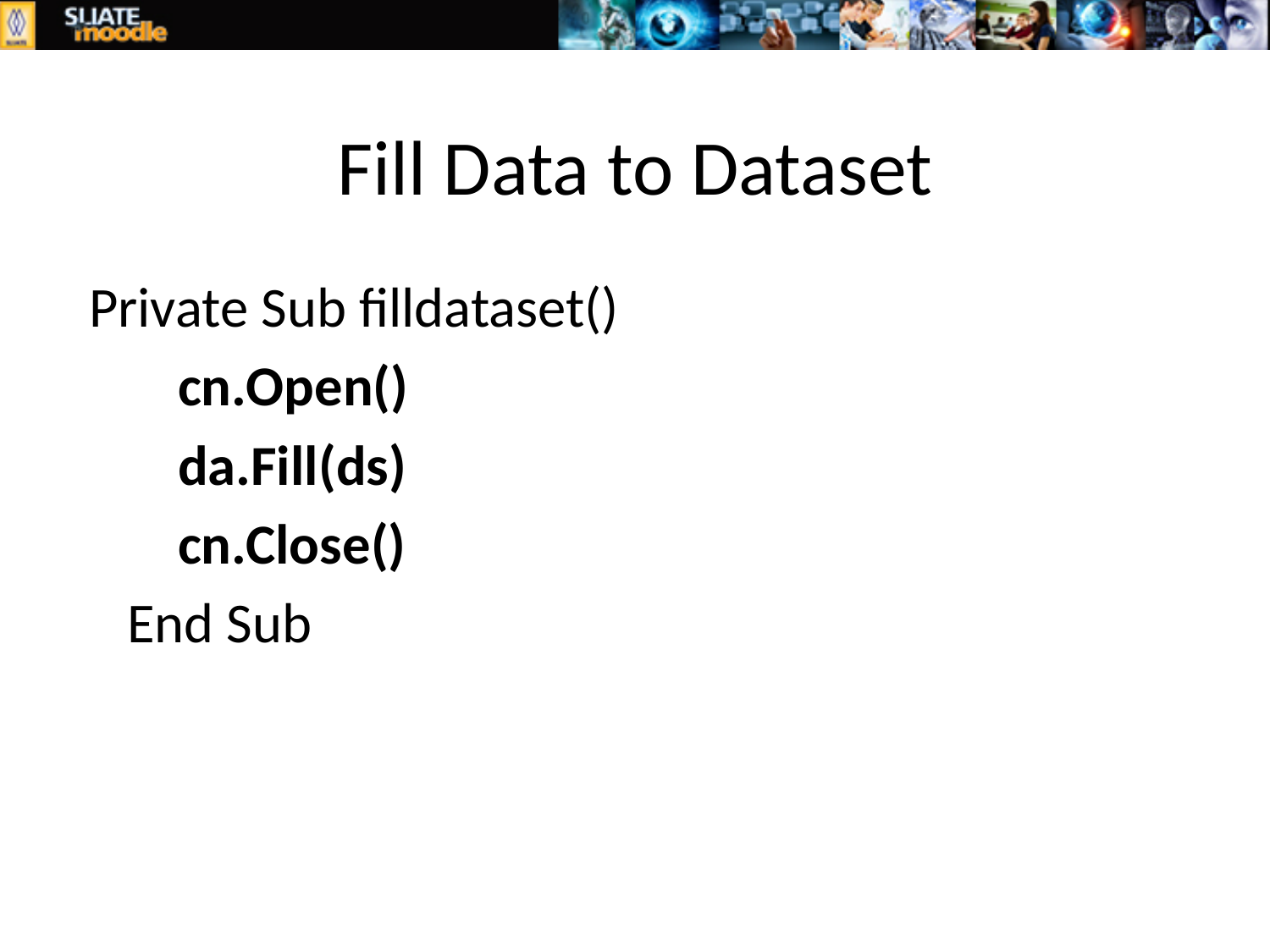

# Fill Data to Dataset
 Private Sub filldataset()
        cn.Open()
        da.Fill(ds)
        cn.Close()
    End Sub